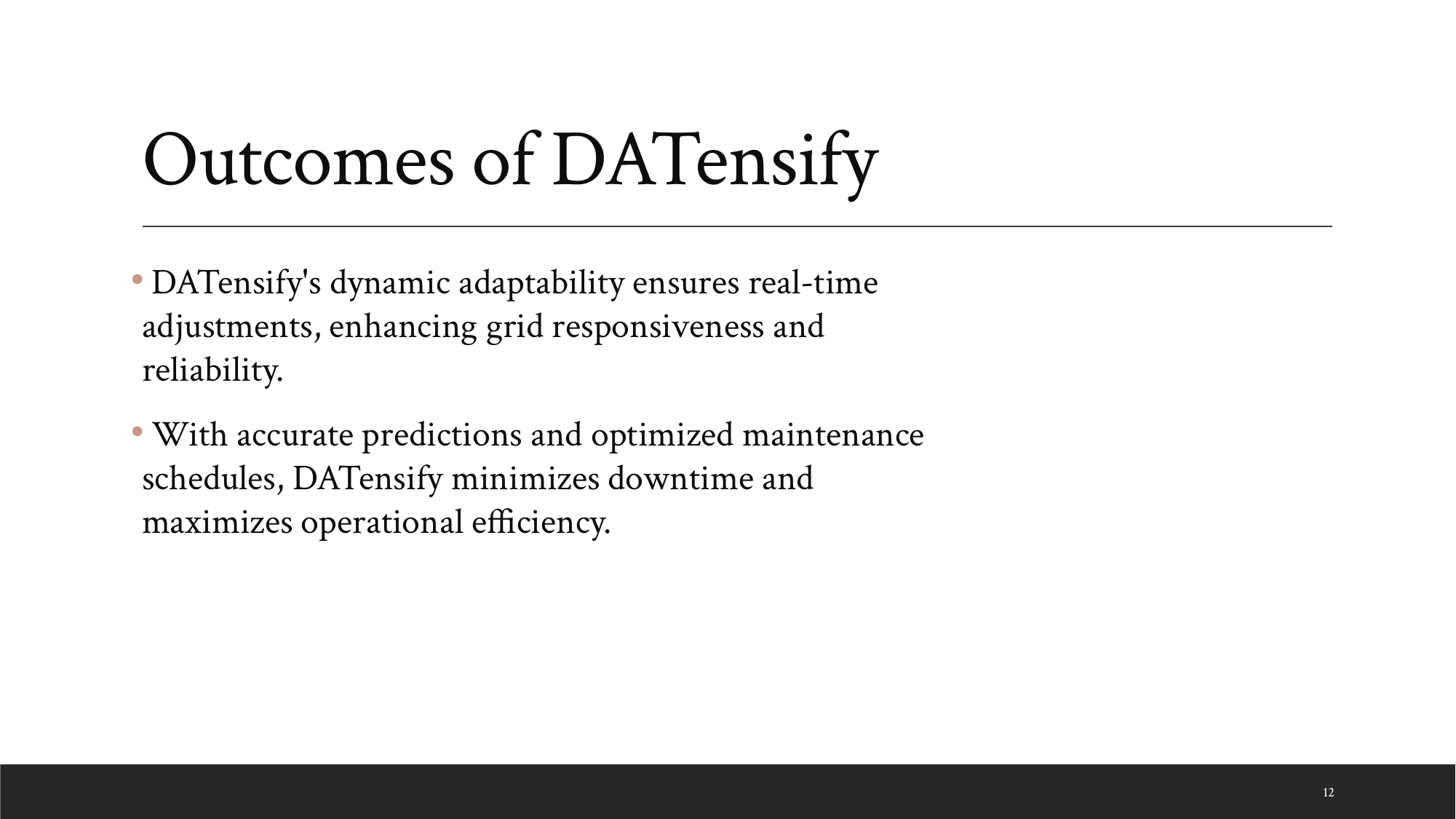

# Outcomes of DATensify
 DATensify's dynamic adaptability ensures real-time adjustments, enhancing grid responsiveness and reliability.
 With accurate predictions and optimized maintenance schedules, DATensify minimizes downtime and maximizes operational efficiency.

12